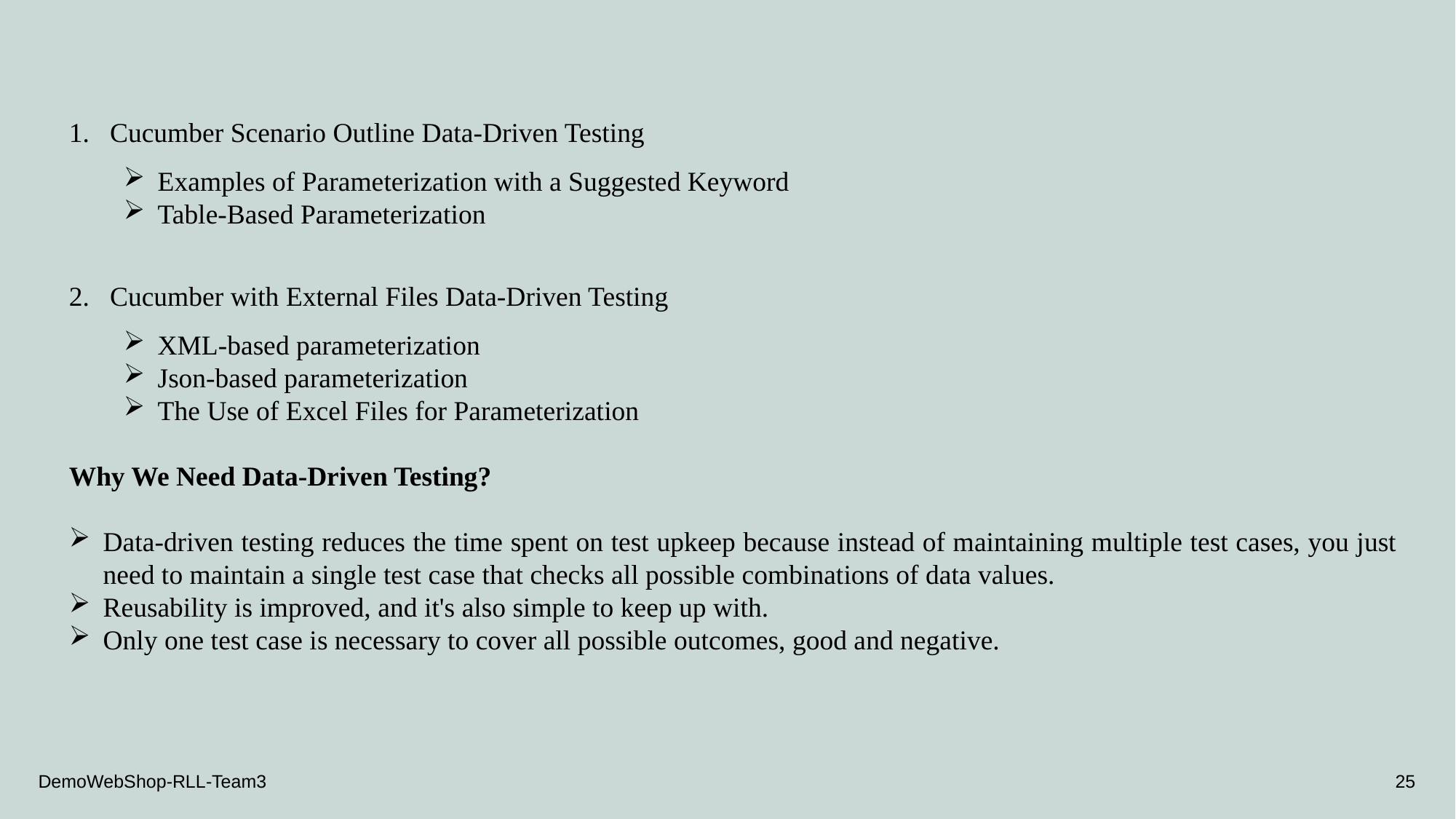

Cucumber Scenario Outline Data-Driven Testing
Examples of Parameterization with a Suggested Keyword
Table-Based Parameterization

Cucumber with External Files Data-Driven Testing
XML-based parameterization
Json-based parameterization
The Use of Excel Files for Parameterization

Why We Need Data-Driven Testing?

Data-driven testing reduces the time spent on test upkeep because instead of maintaining multiple test cases, you just need to maintain a single test case that checks all possible combinations of data values.
Reusability is improved, and it's also simple to keep up with.
Only one test case is necessary to cover all possible outcomes, good and negative.

DemoWebShop-RLL-Team3
25